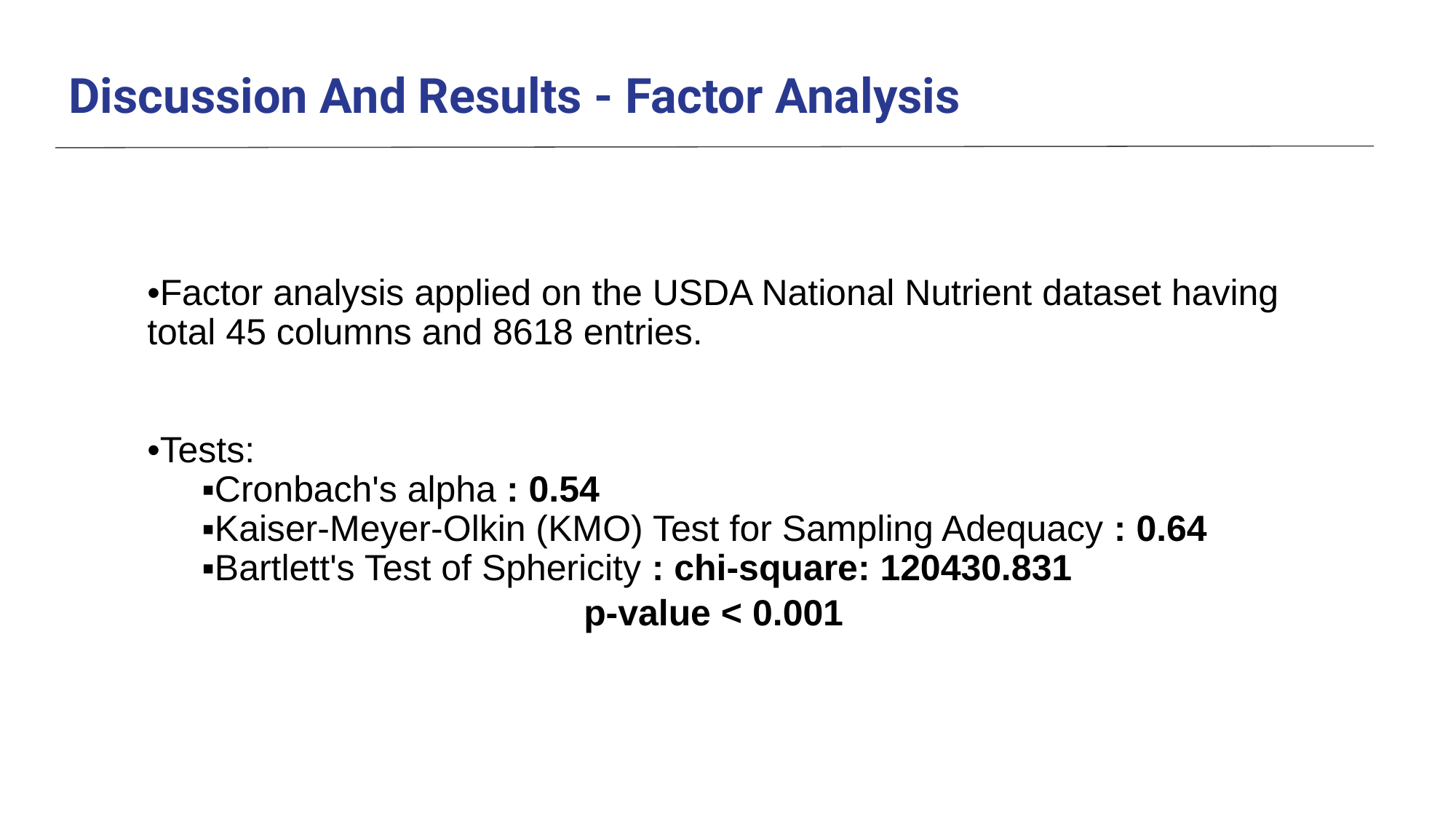

# Discussion And Results - Factor Analysis
•Factor analysis applied on the USDA National Nutrient dataset having total 45 columns and 8618 entries.

•Tests:
▪Cronbach's alpha : 0.54
▪Kaiser-Meyer-Olkin (KMO) Test for Sampling Adequacy : 0.64
▪Bartlett's Test of Sphericity : chi-square: 120430.831
    	p-value < 0.001